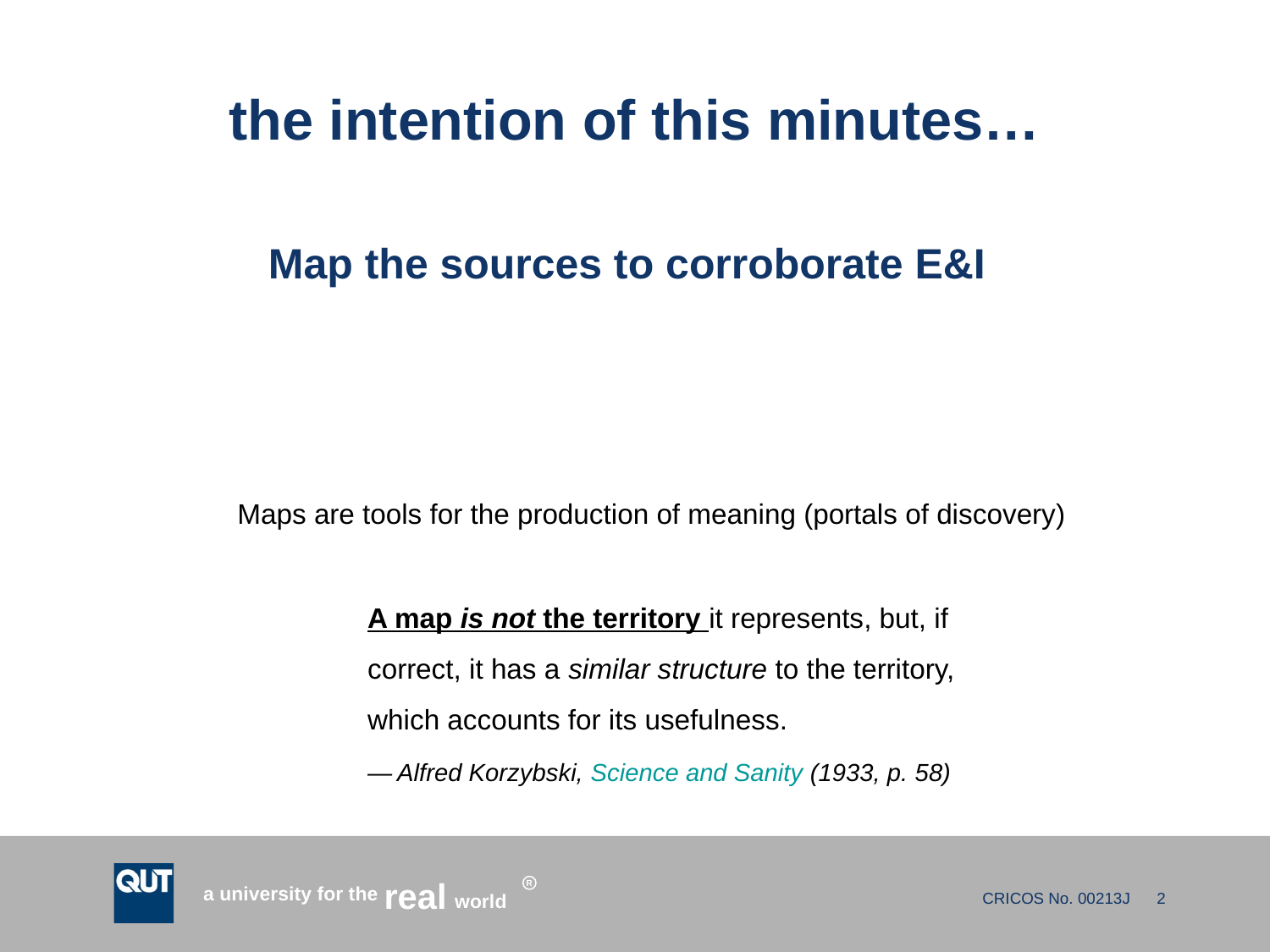

# the intention of this minutes…
Map the sources to corroborate E&I

Maps are tools for the production of meaning (portals of discovery)
A map is not the territory it represents, but, if correct, it has a similar structure to the territory, which accounts for its usefulness.
— Alfred Korzybski, Science and Sanity (1933, p. 58)